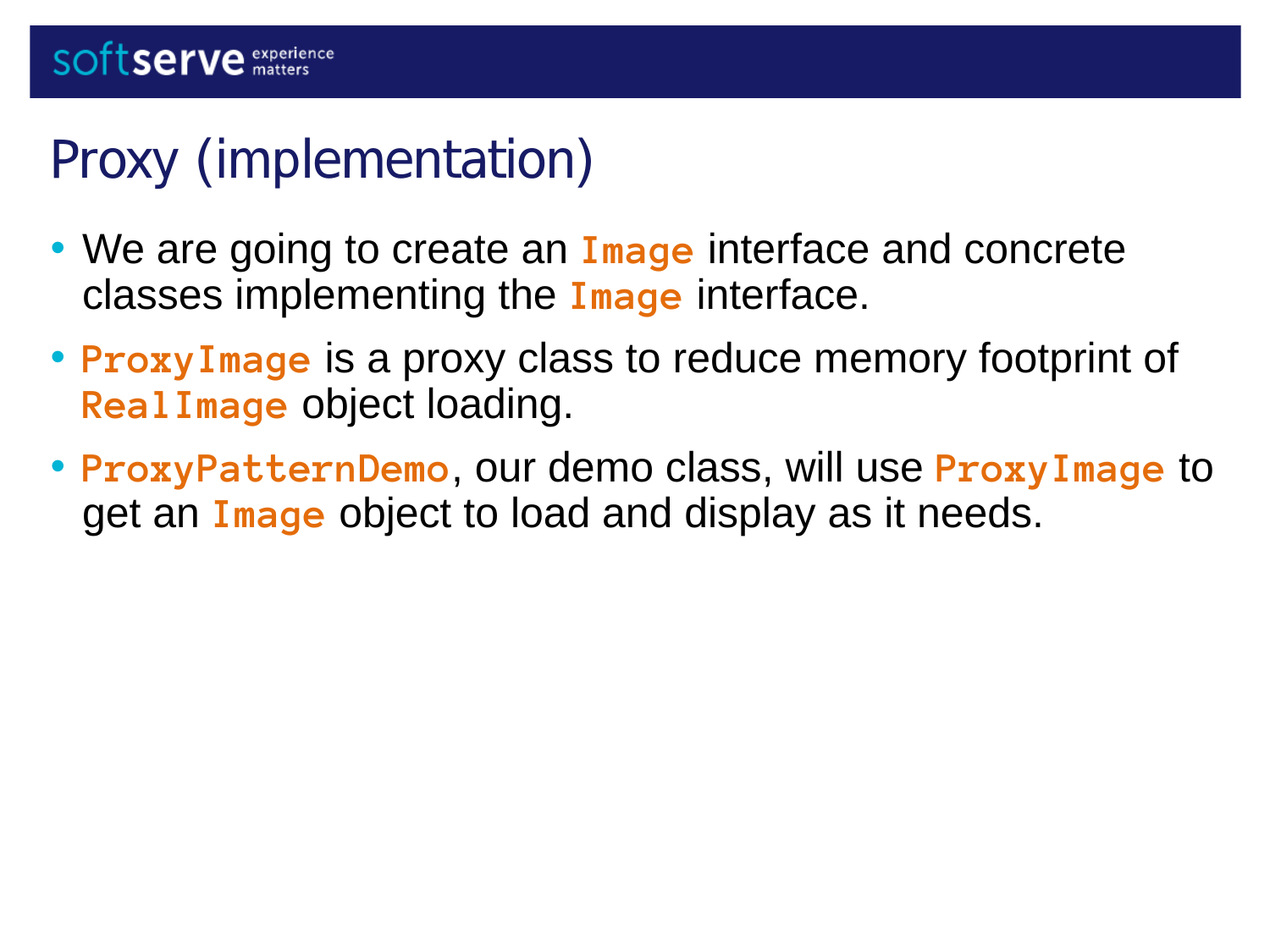

Proxy (implementation)
We are going to create an Image interface and concrete classes implementing the Image interface.
ProxyImage is a proxy class to reduce memory footprint of RealImage object loading.
ProxyPatternDemo, our demo class, will use ProxyImage to get an Image object to load and display as it needs.